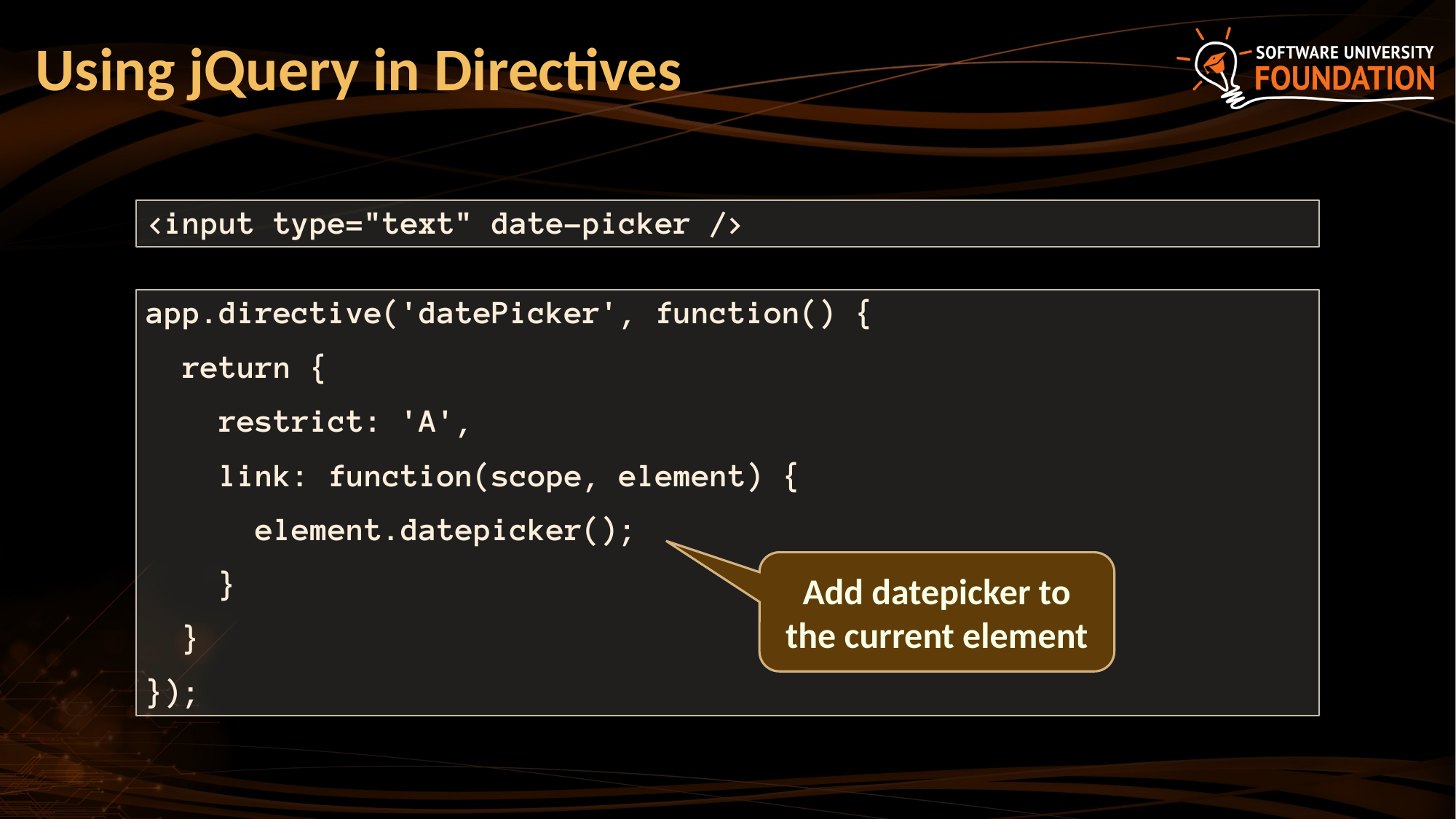

# Using jQuery in Directives
<input type="text" date-picker />
app.directive('datePicker', function() {
  return {
    restrict: 'A',
    link: function(scope, element) {
      element.datepicker();
    }
  }
});
Add datepicker to the current element